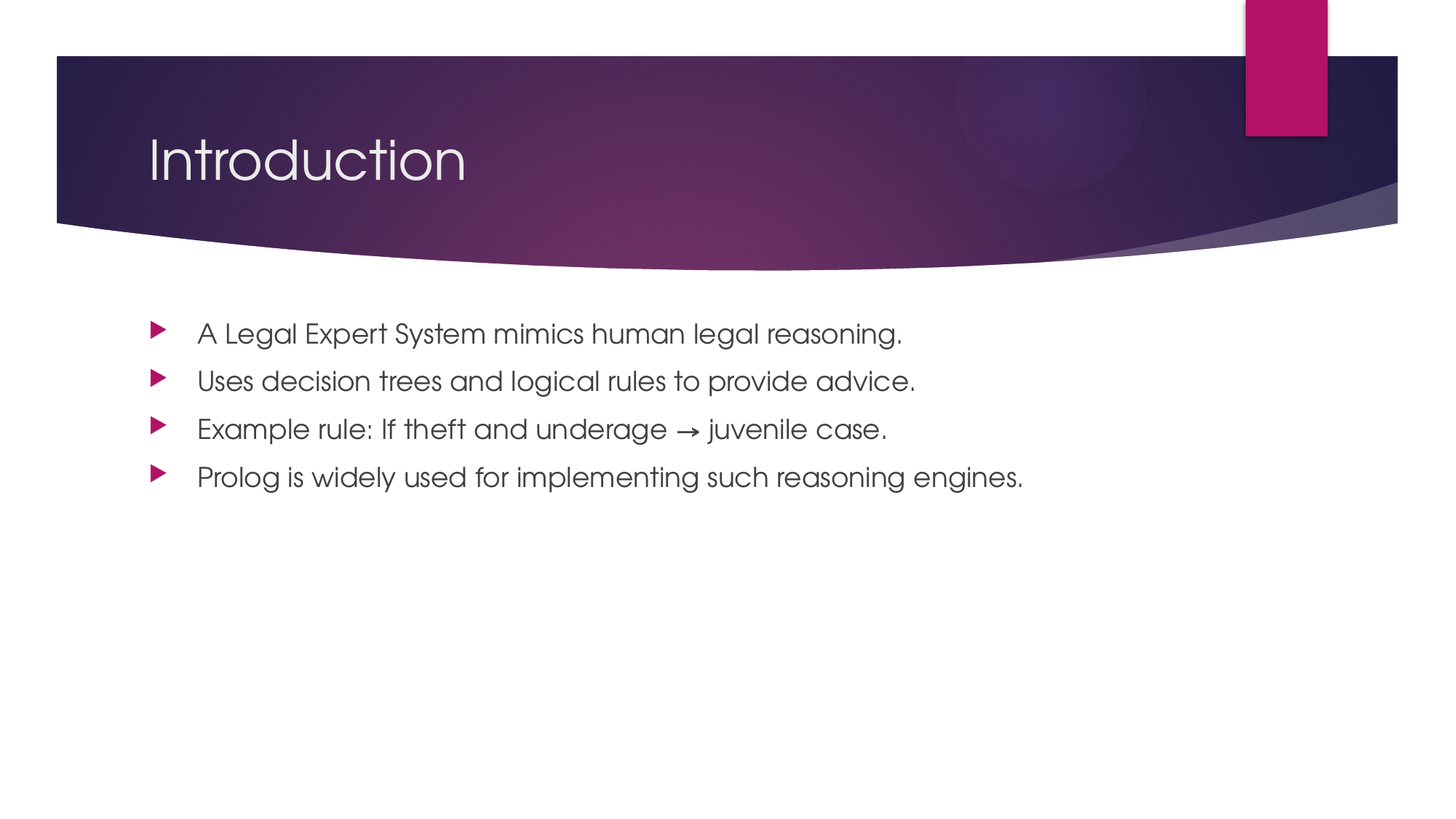

# Introduction
 A Legal Expert System mimics human legal reasoning.
 Uses decision trees and logical rules to provide advice.
 Example rule: If theft and underage → juvenile case.
 Prolog is widely used for implementing such reasoning engines.